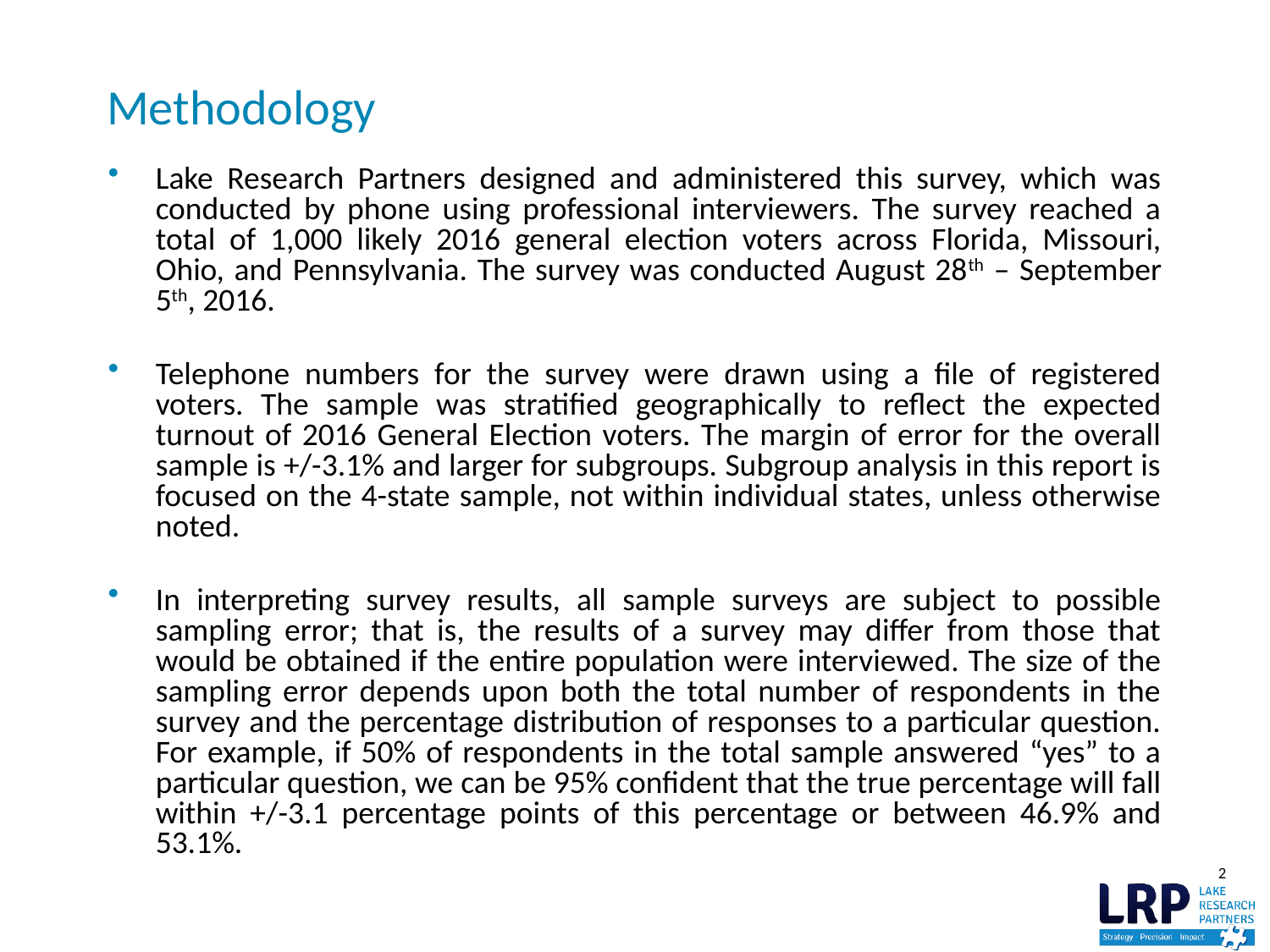

# Methodology
Lake Research Partners designed and administered this survey, which was conducted by phone using professional interviewers. The survey reached a total of 1,000 likely 2016 general election voters across Florida, Missouri, Ohio, and Pennsylvania. The survey was conducted August 28th – September 5th, 2016.

Telephone numbers for the survey were drawn using a file of registered voters. The sample was stratified geographically to reflect the expected turnout of 2016 General Election voters. The margin of error for the overall sample is +/-3.1% and larger for subgroups. Subgroup analysis in this report is focused on the 4-state sample, not within individual states, unless otherwise noted.

In interpreting survey results, all sample surveys are subject to possible sampling error; that is, the results of a survey may differ from those that would be obtained if the entire population were interviewed. The size of the sampling error depends upon both the total number of respondents in the survey and the percentage distribution of responses to a particular question. For example, if 50% of respondents in the total sample answered “yes” to a particular question, we can be 95% confident that the true percentage will fall within +/-3.1 percentage points of this percentage or between 46.9% and 53.1%.
2